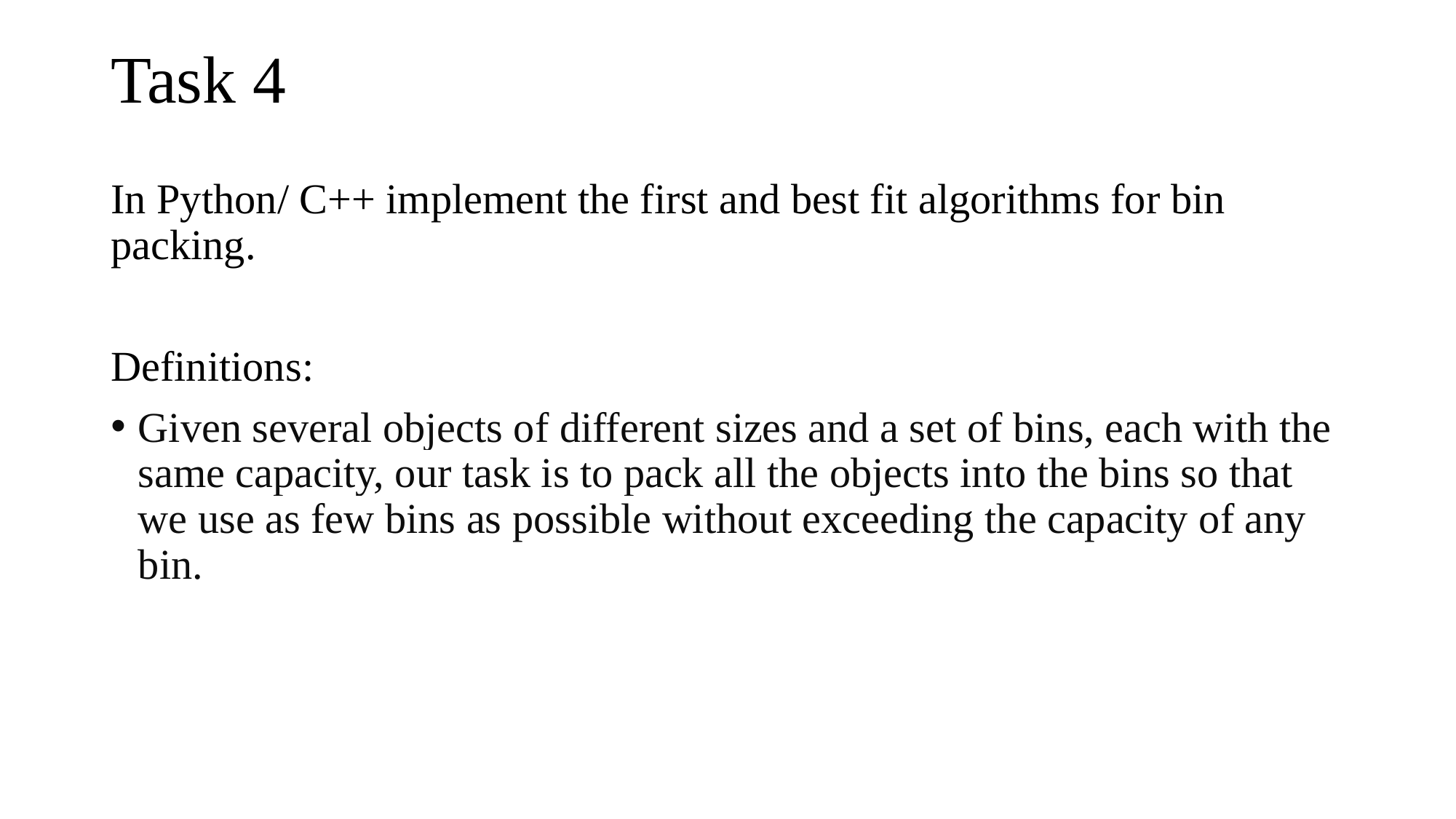

# Task 4
In Python/ C++ implement the first and best fit algorithms for bin packing.

Definitions:
Given several objects of different sizes and a set of bins, each with the same capacity, our task is to pack all the objects into the bins so that we use as few bins as possible without exceeding the capacity of any bin.